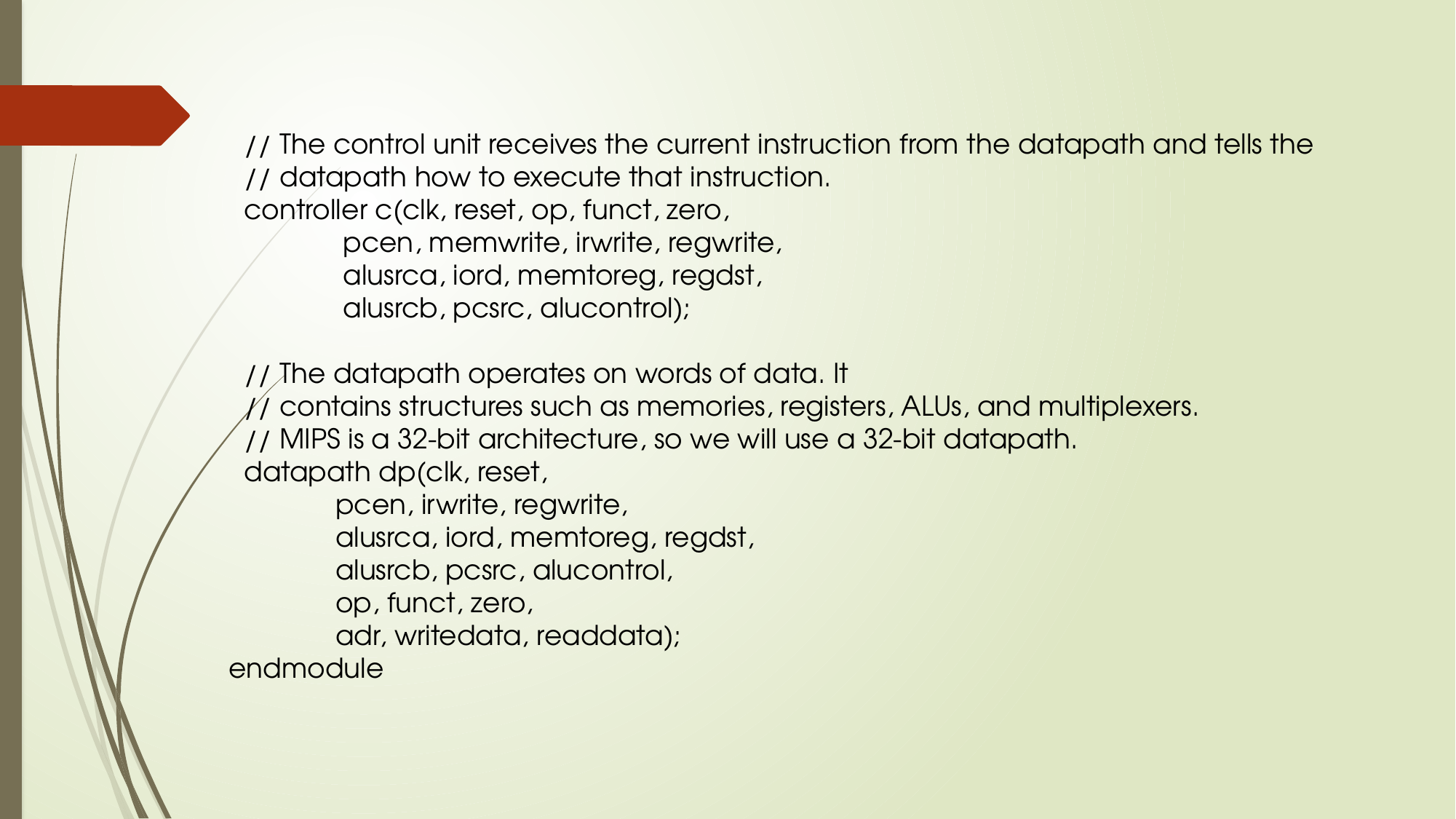

// The control unit receives the current instruction from the datapath and tells the
  // datapath how to execute that instruction.
  controller c(clk, reset, op, funct, zero,
               pcen, memwrite, irwrite, regwrite,
               alusrca, iord, memtoreg, regdst,
               alusrcb, pcsrc, alucontrol);

  // The datapath operates on words of data. It
  // contains structures such as memories, registers, ALUs, and multiplexers.
  // MIPS is a 32-bit architecture, so we will use a 32-bit datapath.
  datapath dp(clk, reset,
              pcen, irwrite, regwrite,
              alusrca, iord, memtoreg, regdst,
              alusrcb, pcsrc, alucontrol,
              op, funct, zero,
              adr, writedata, readdata);
endmodule